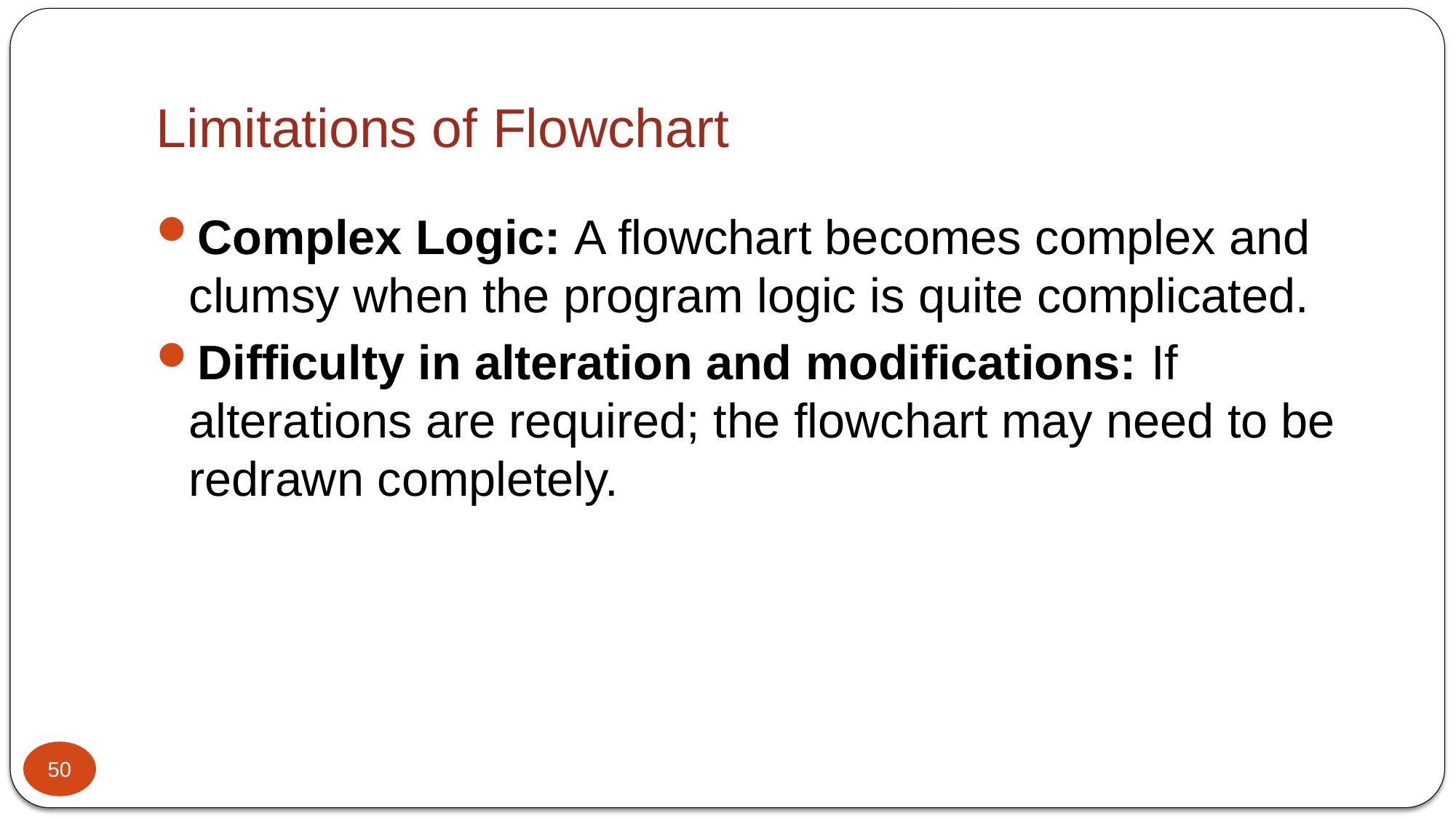

# Limitations of Flowchart
Complex Logic: A flowchart becomes complex and clumsy when the program logic is quite complicated.
Difficulty in alteration and modifications: If alterations are required; the flowchart may need to be redrawn completely.
50